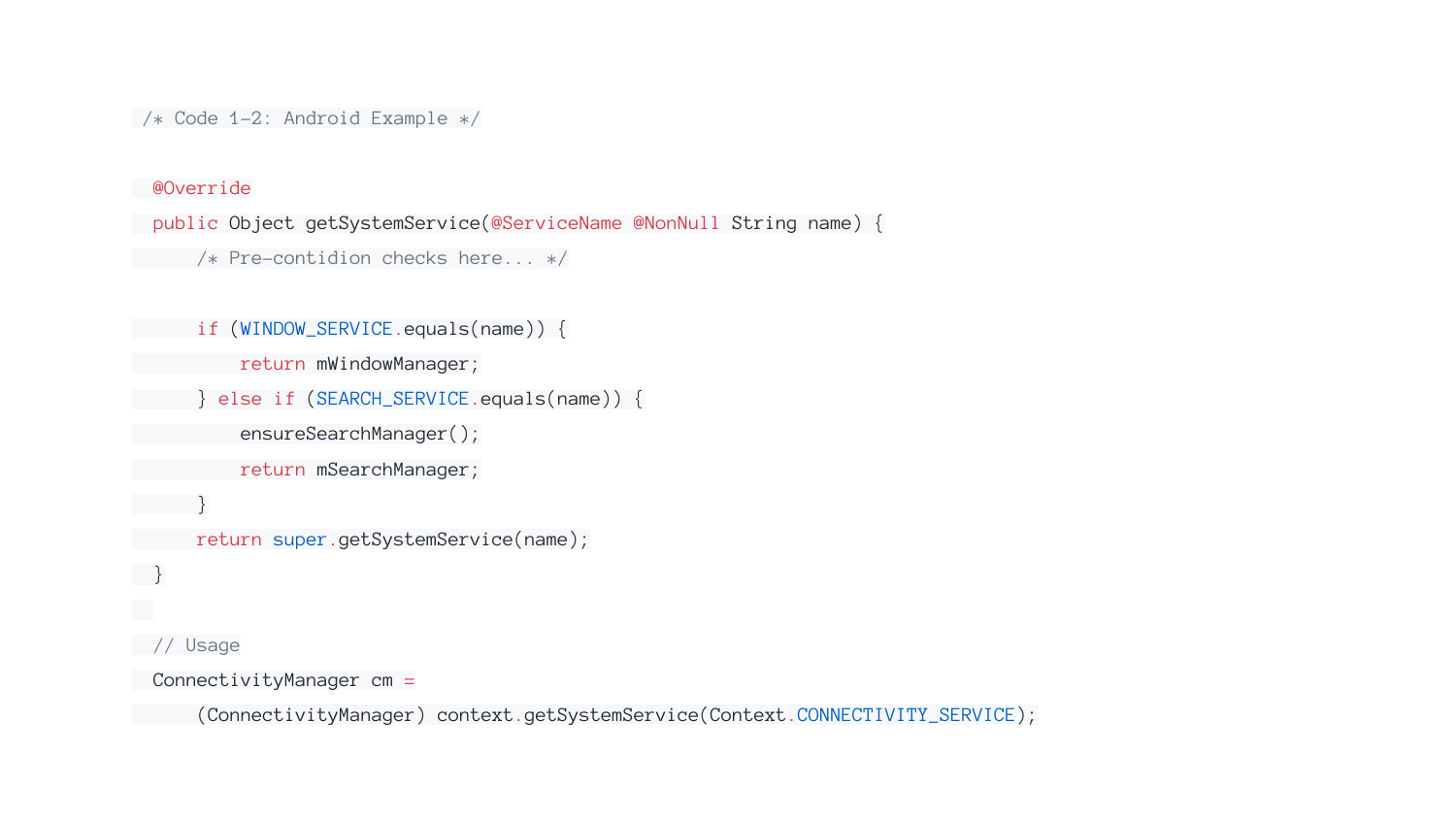

/* Code 1-2: Android Example */
  @Override
  public Object getSystemService(@ServiceName @NonNull String name) {
      /* Pre-contidion checks here... */
      if (WINDOW_SERVICE.equals(name)) {
          return mWindowManager;
      } else if (SEARCH_SERVICE.equals(name)) {
          ensureSearchManager();
          return mSearchManager;
      }
      return super.getSystemService(name);
  }
  // Usage
  ConnectivityManager cm =
      (ConnectivityManager) context.getSystemService(Context.CONNECTIVITY_SERVICE);